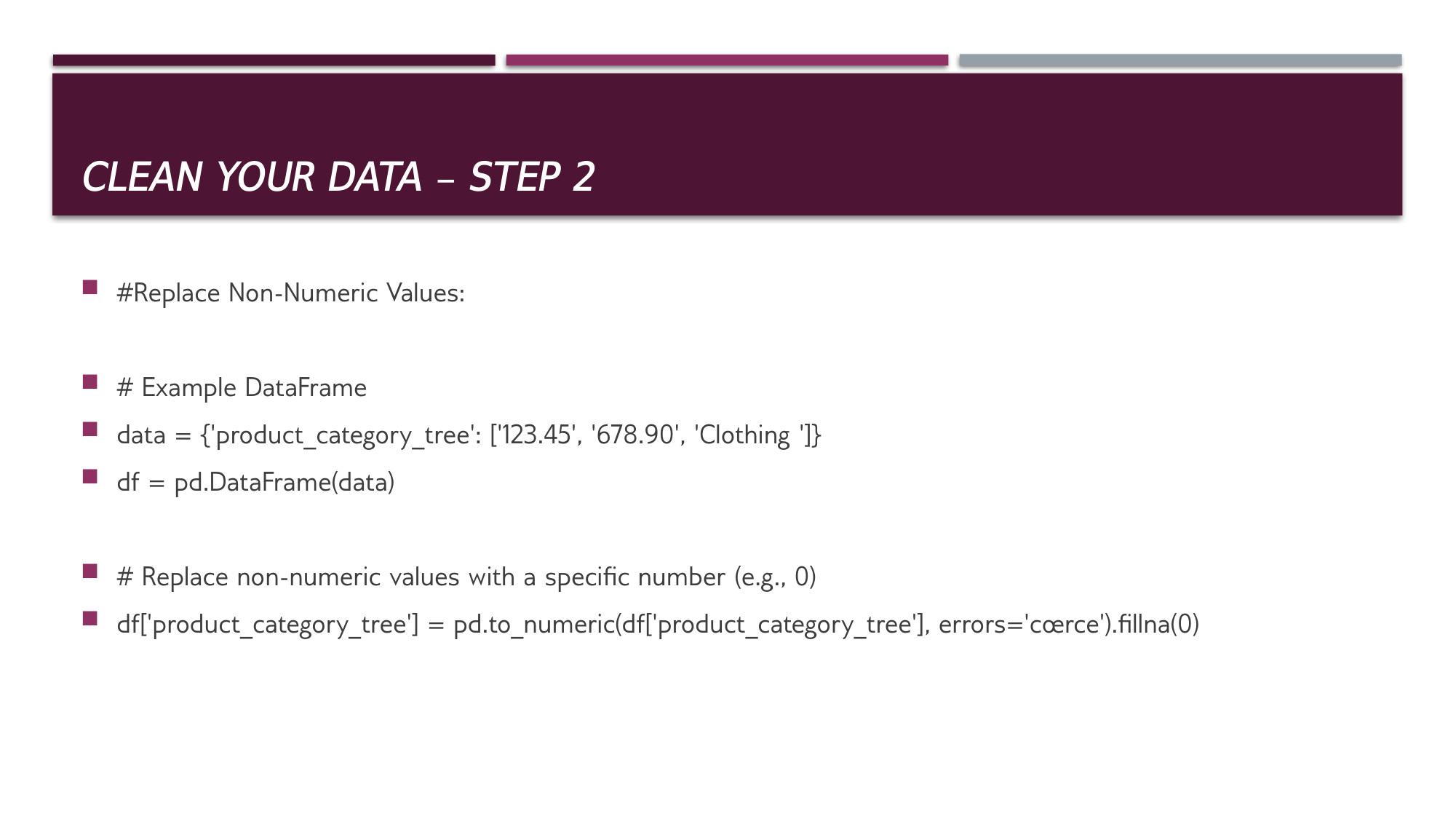

# Clean Your Data – step 2
#Replace Non-Numeric Values:

# Example DataFrame
data = {'product_category_tree': ['123.45', '678.90', 'Clothing ']}
df = pd.DataFrame(data)

# Replace non-numeric values with a specific number (e.g., 0)
df['product_category_tree'] = pd.to_numeric(df['product_category_tree'], errors='coerce').fillna(0)